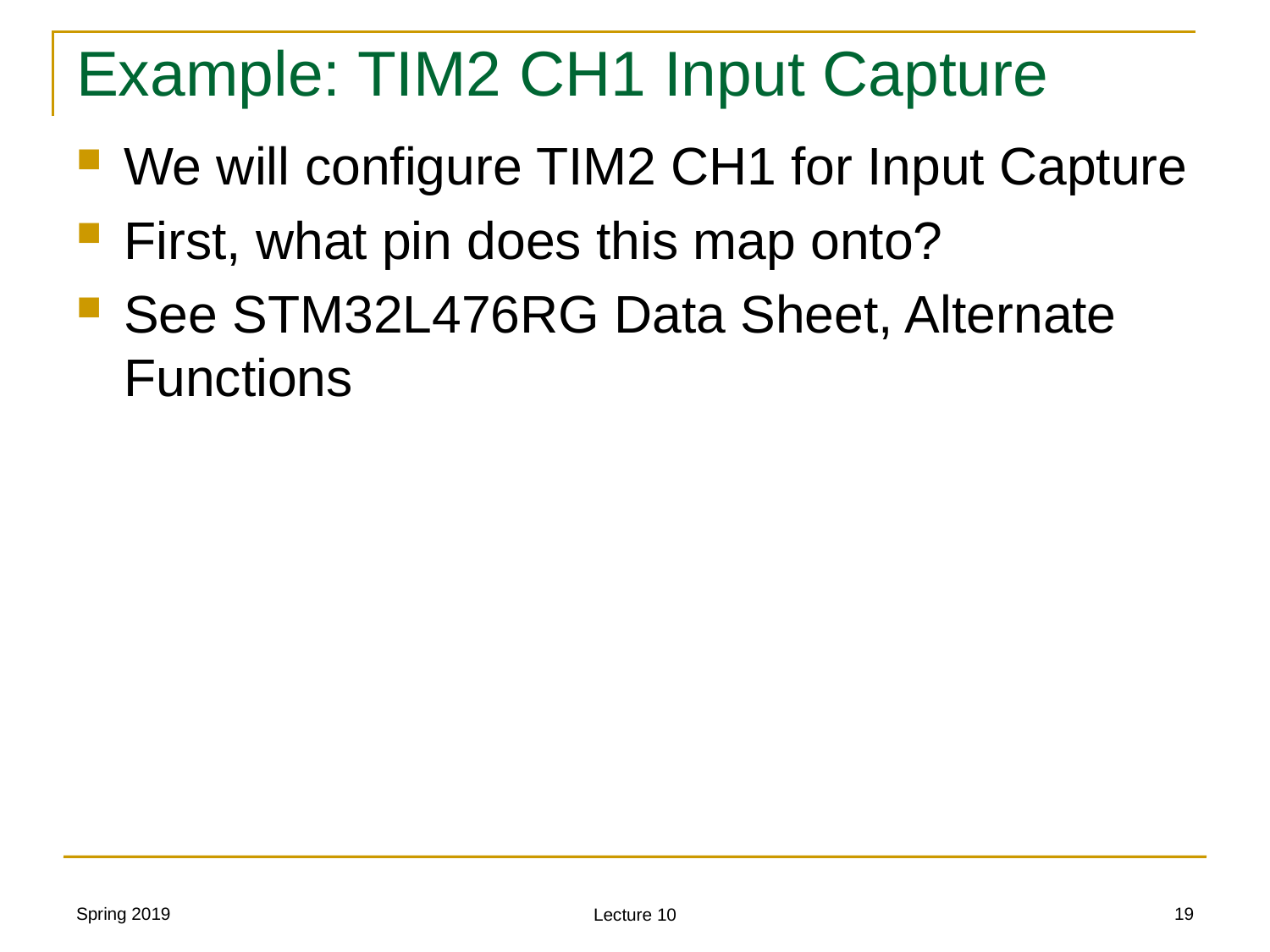

# Example: TIM2 CH1 Input Capture
We will configure TIM2 CH1 for Input Capture
First, what pin does this map onto?
See STM32L476RG Data Sheet, Alternate Functions
Spring 2019
19
Lecture 10